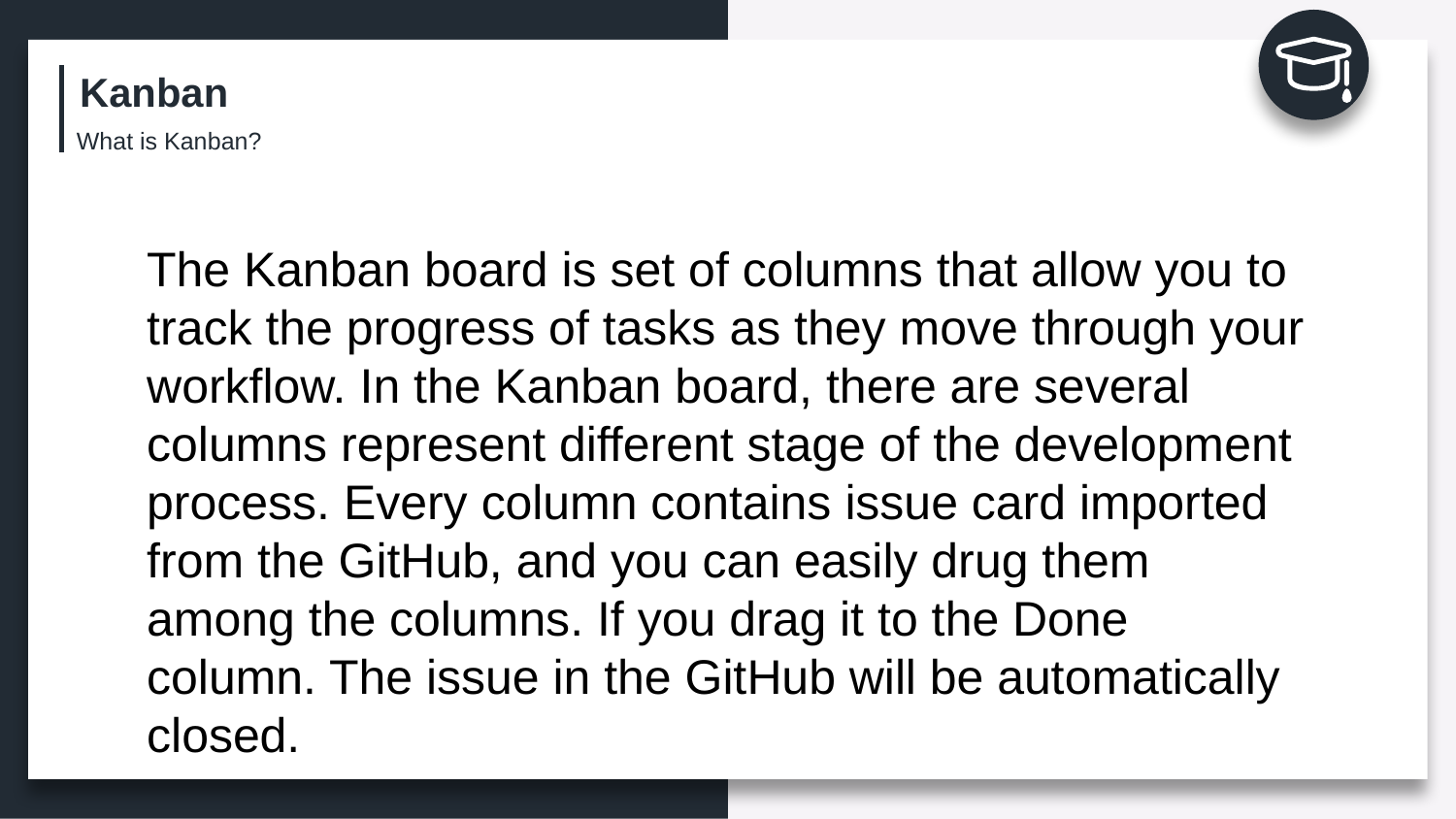

Kanban

What is Kanban?
The Kanban board is set of columns that allow you to track the progress of tasks as they move through your workflow. In the Kanban board, there are several columns represent different stage of the development process. Every column contains issue card imported from the GitHub, and you can easily drug them among the columns. If you drag it to the Done column. The issue in the GitHub will be automatically closed.